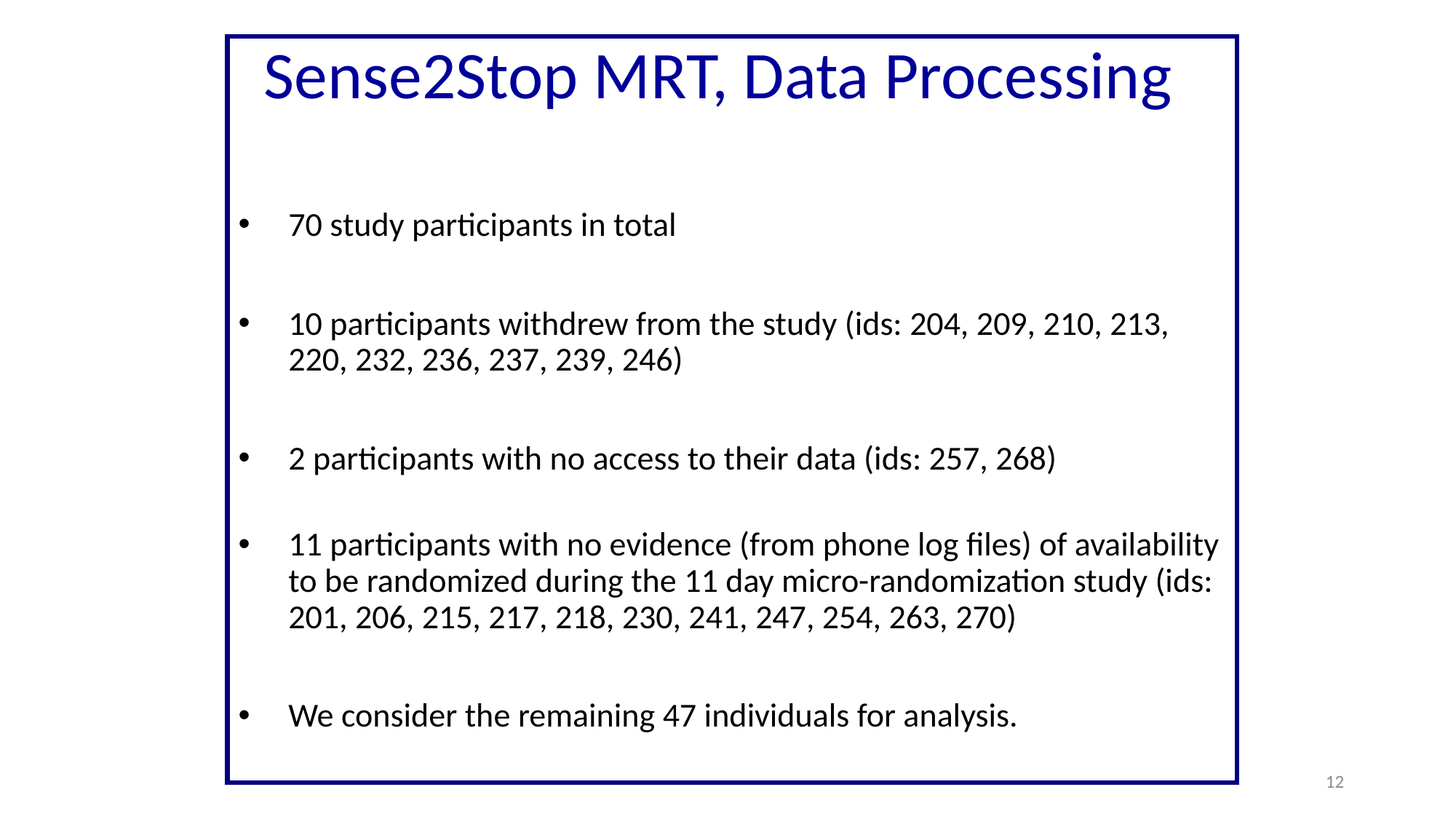

# Sense2Stop MRT, Data Processing

70 study participants in total

10 participants withdrew from the study (ids: 204, 209, 210, 213, 220, 232, 236, 237, 239, 246)

2 participants with no access to their data (ids: 257, 268)

11 participants with no evidence (from phone log files) of availability to be randomized during the 11 day micro-randomization study (ids: 201, 206, 215, 217, 218, 230, 241, 247, 254, 263, 270)

We consider the remaining 47 individuals for analysis.
12